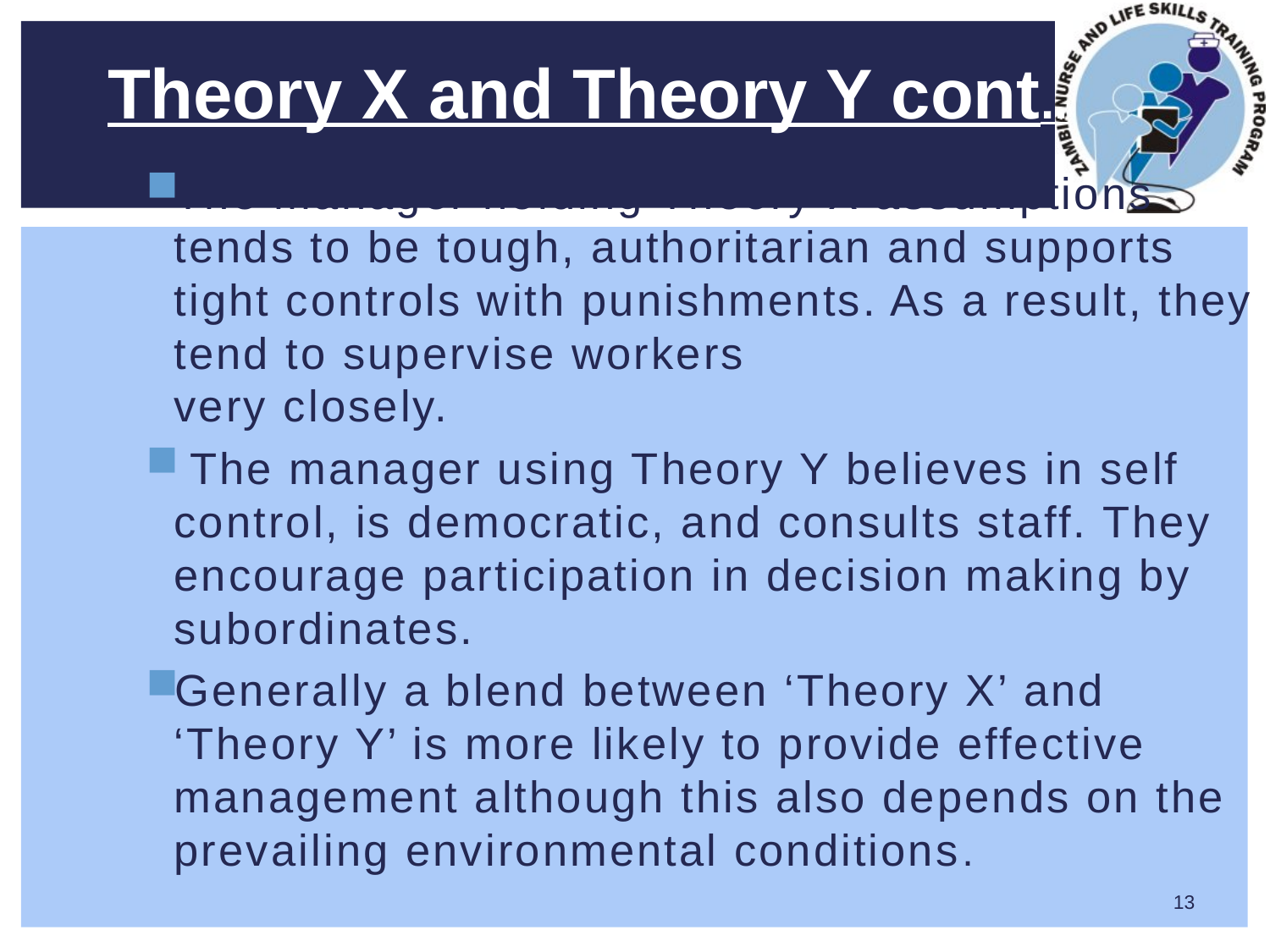

Theory X and Theory Y cont..
The manager holding Theory X assumptions tends to be tough, authoritarian and supports tight controls with punishments. As a result, they tend to supervise workers
very closely.
 The manager using Theory Y believes in self control, is democratic, and consults staff. They encourage participation in decision making by subordinates.
Generally a blend between ‘Theory X’ and ‘Theory Y’ is more likely to provide effective management although this also depends on the prevailing environmental conditions.
13